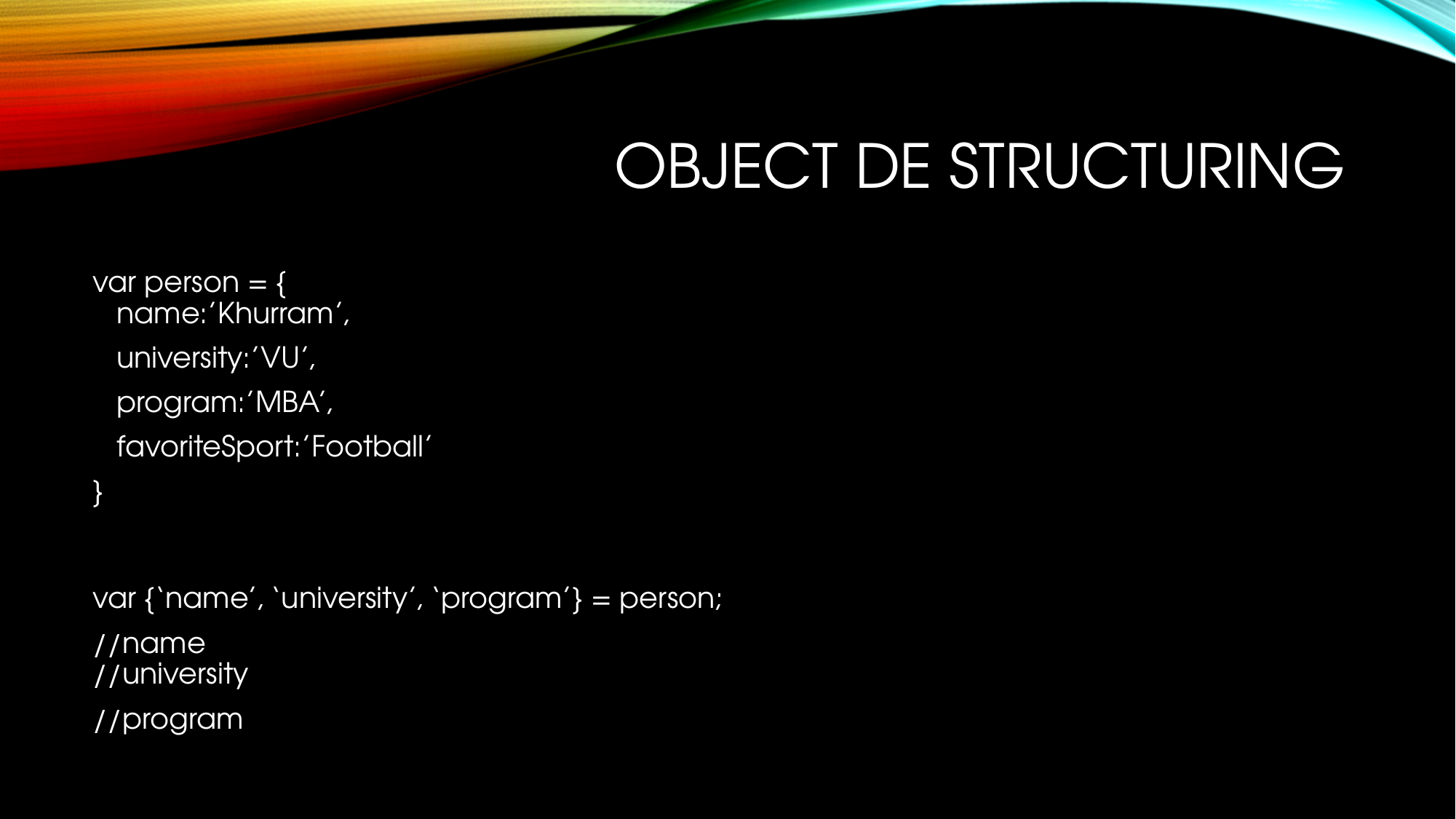

# Object DE structuring
var person = {
   name:’Khurram’,
   university:’VU’,
   program:’MBA’,
   favoriteSport:’Football’
}
var {‘name’, ‘university’, ‘program’} = person;
//name
//university
//program